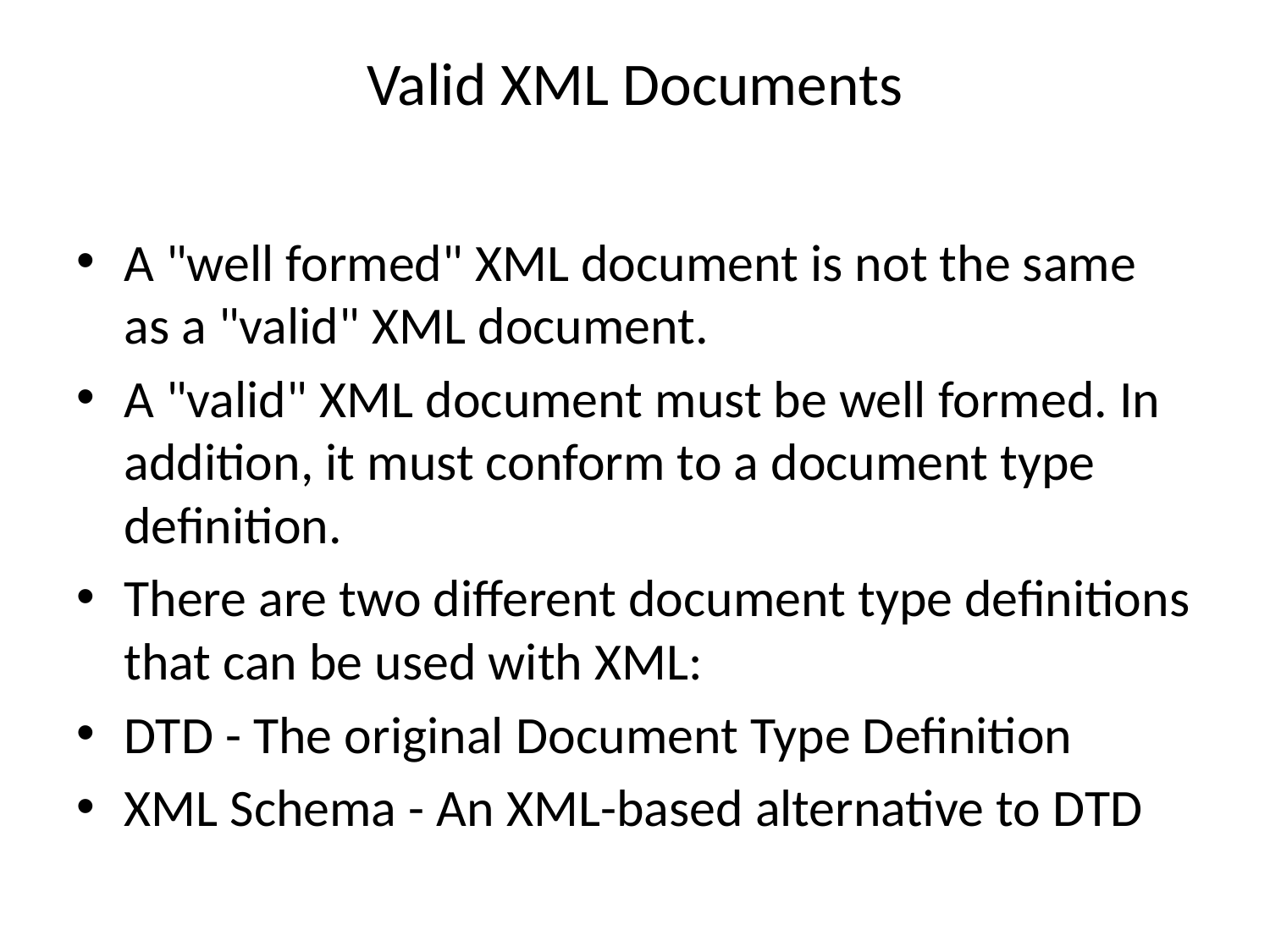

# Valid XML Documents
A "well formed" XML document is not the same as a "valid" XML document.
A "valid" XML document must be well formed. In addition, it must conform to a document type definition.
There are two different document type definitions that can be used with XML:
DTD - The original Document Type Definition
XML Schema - An XML-based alternative to DTD